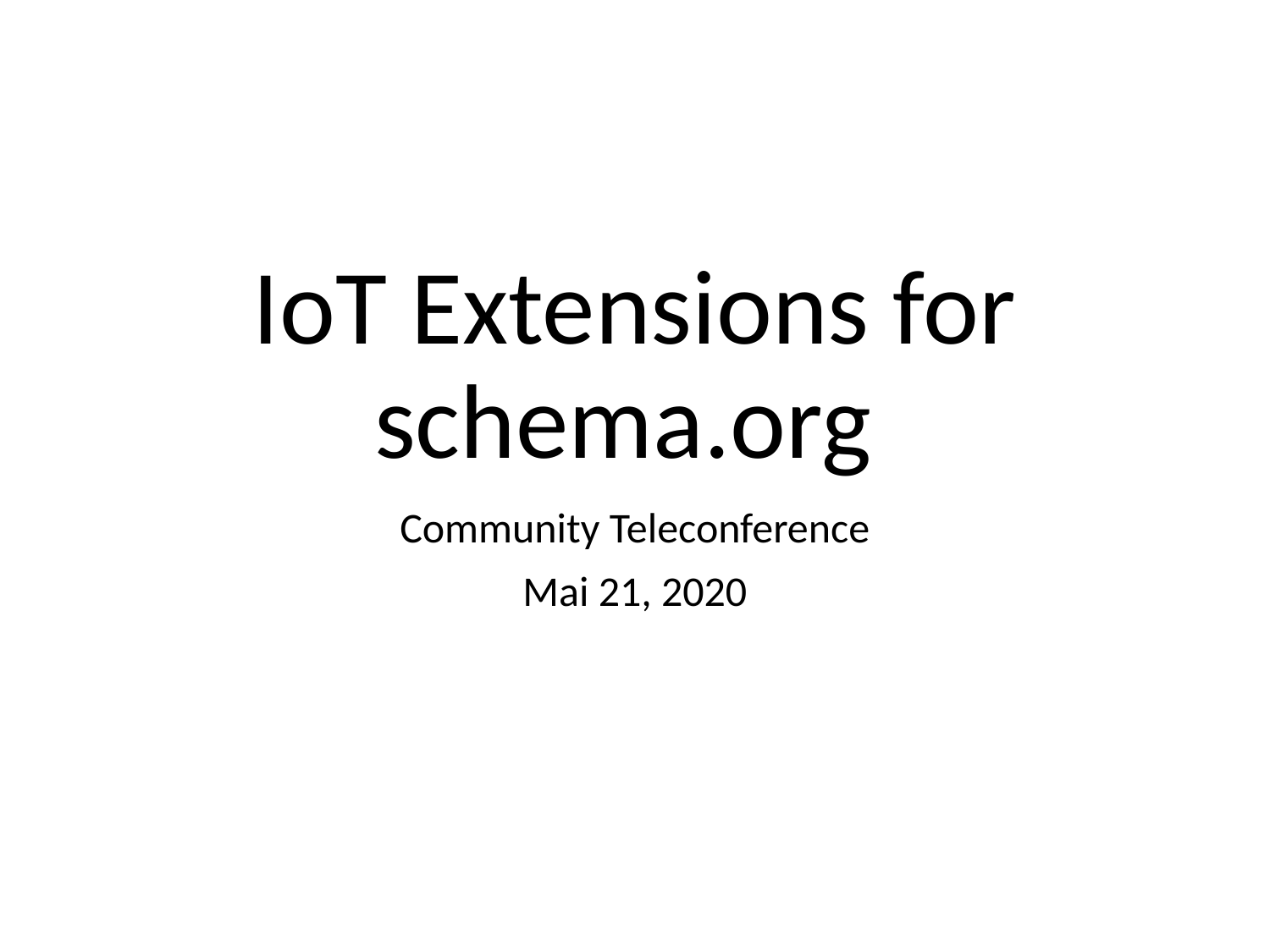

# IoT Extensions for schema.org
Community Teleconference
Mai 21, 2020